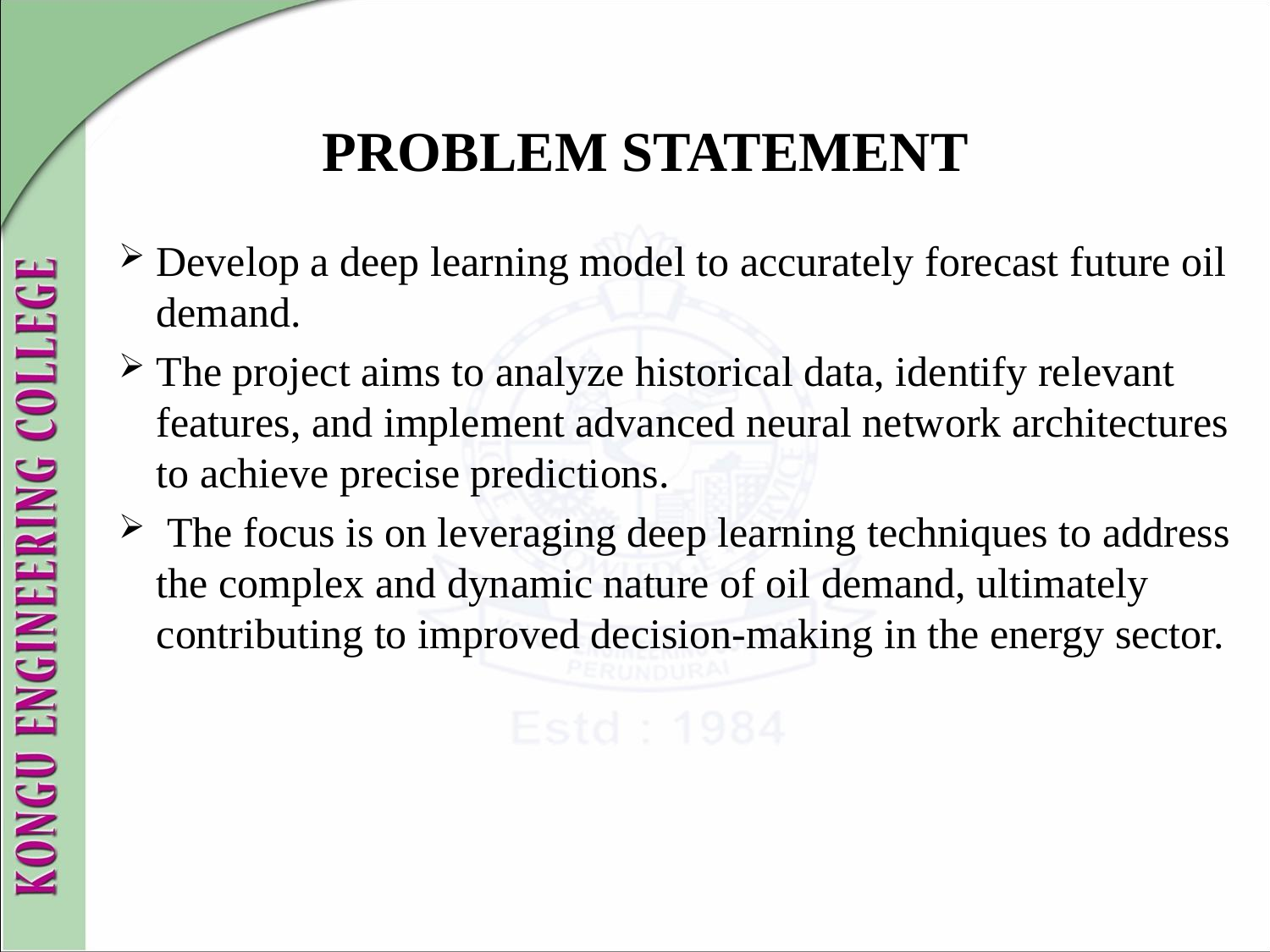

# PROBLEM STATEMENT
Develop a deep learning model to accurately forecast future oil demand.
The project aims to analyze historical data, identify relevant features, and implement advanced neural network architectures to achieve precise predictions.
 The focus is on leveraging deep learning techniques to address the complex and dynamic nature of oil demand, ultimately contributing to improved decision-making in the energy sector.